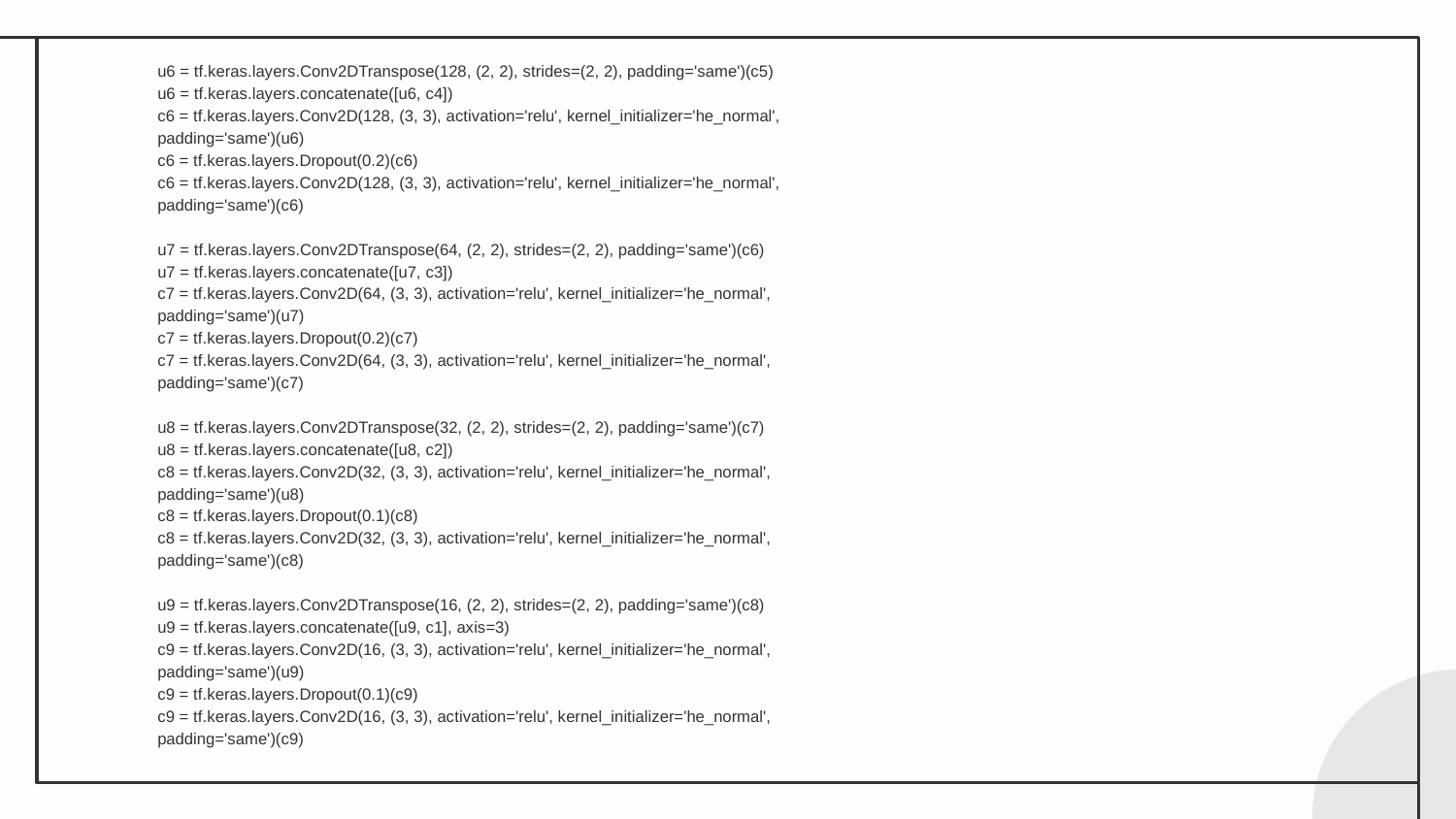

u6 = tf.keras.layers.Conv2DTranspose(128, (2, 2), strides=(2, 2), padding='same')(c5)
u6 = tf.keras.layers.concatenate([u6, c4])
c6 = tf.keras.layers.Conv2D(128, (3, 3), activation='relu', kernel_initializer='he_normal',
padding='same')(u6)
c6 = tf.keras.layers.Dropout(0.2)(c6)
c6 = tf.keras.layers.Conv2D(128, (3, 3), activation='relu', kernel_initializer='he_normal',
padding='same')(c6)

u7 = tf.keras.layers.Conv2DTranspose(64, (2, 2), strides=(2, 2), padding='same')(c6)
u7 = tf.keras.layers.concatenate([u7, c3])
c7 = tf.keras.layers.Conv2D(64, (3, 3), activation='relu', kernel_initializer='he_normal',
padding='same')(u7)
c7 = tf.keras.layers.Dropout(0.2)(c7)
c7 = tf.keras.layers.Conv2D(64, (3, 3), activation='relu', kernel_initializer='he_normal',
padding='same')(c7)

u8 = tf.keras.layers.Conv2DTranspose(32, (2, 2), strides=(2, 2), padding='same')(c7)
u8 = tf.keras.layers.concatenate([u8, c2])
c8 = tf.keras.layers.Conv2D(32, (3, 3), activation='relu', kernel_initializer='he_normal',
padding='same')(u8)
c8 = tf.keras.layers.Dropout(0.1)(c8)
c8 = tf.keras.layers.Conv2D(32, (3, 3), activation='relu', kernel_initializer='he_normal',
padding='same')(c8)

u9 = tf.keras.layers.Conv2DTranspose(16, (2, 2), strides=(2, 2), padding='same')(c8)
u9 = tf.keras.layers.concatenate([u9, c1], axis=3)
c9 = tf.keras.layers.Conv2D(16, (3, 3), activation='relu', kernel_initializer='he_normal',
padding='same')(u9)
c9 = tf.keras.layers.Dropout(0.1)(c9)
c9 = tf.keras.layers.Conv2D(16, (3, 3), activation='relu', kernel_initializer='he_normal',
padding='same')(c9)